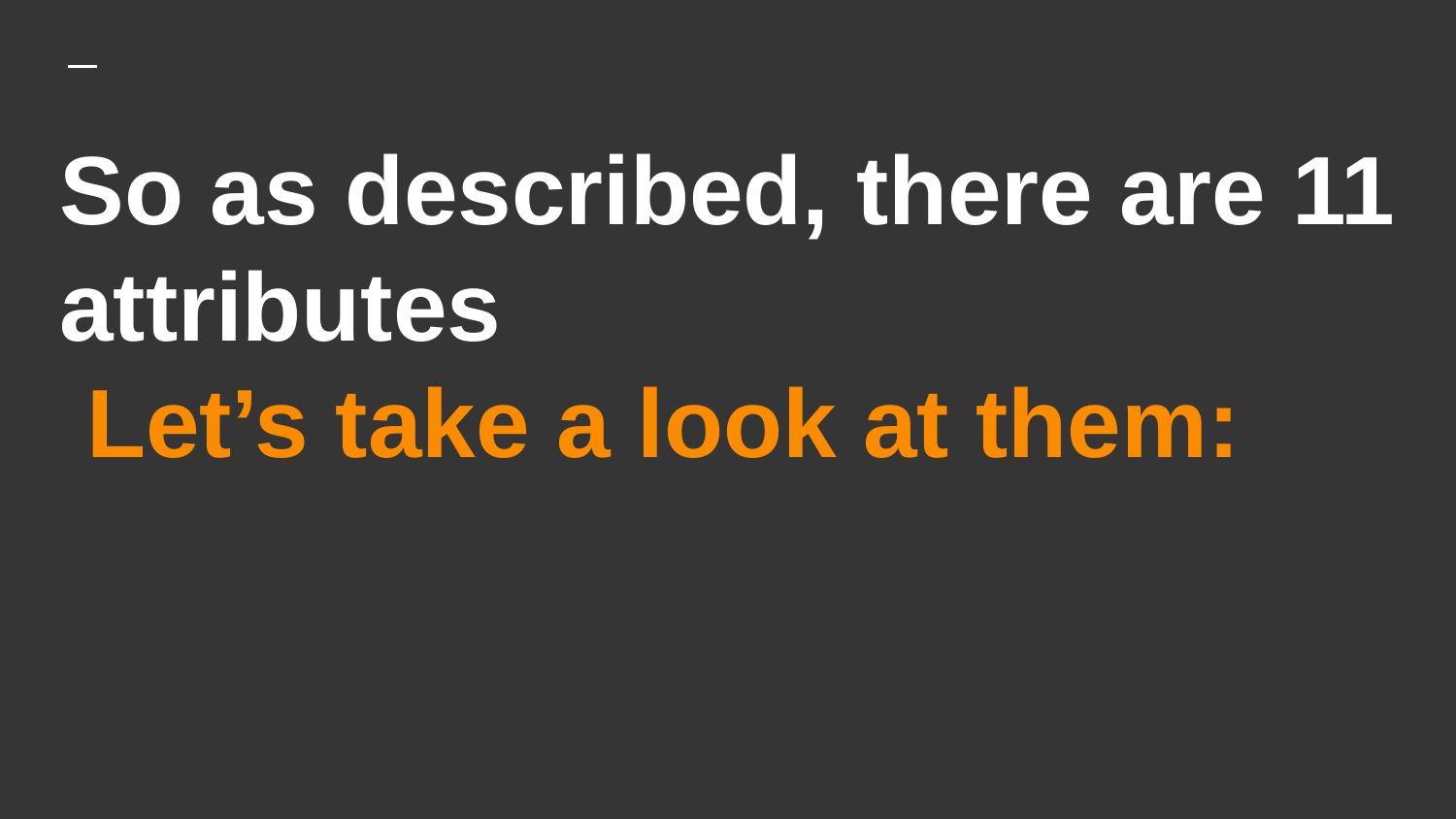

# So as described, there are 11 attributes
 Let’s take a look at them: